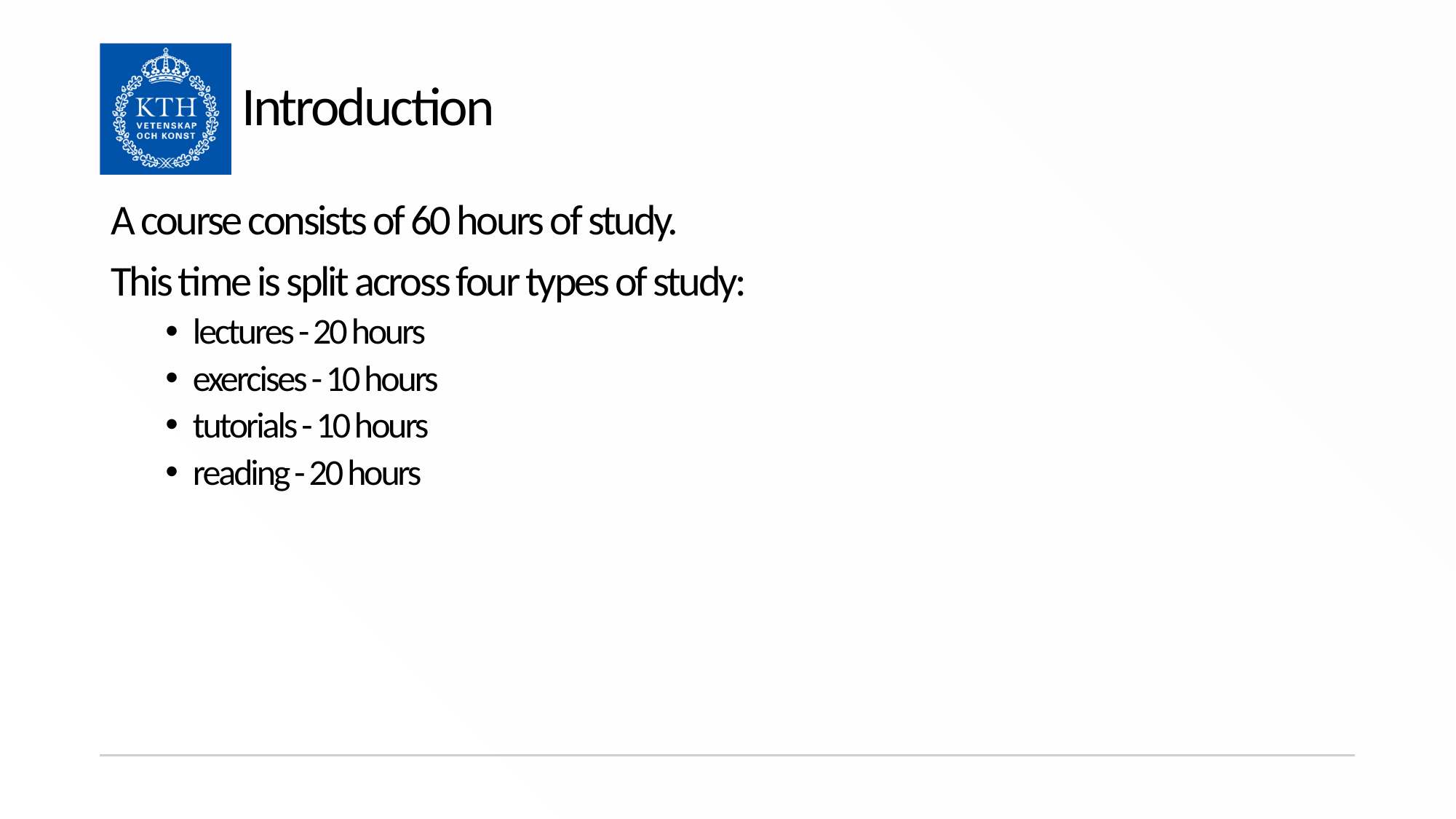

# Introduction
A course consists of 60 hours of study.
This time is split across four types of study:
lectures - 20 hours
exercises - 10 hours
tutorials - 10 hours
reading - 20 hours